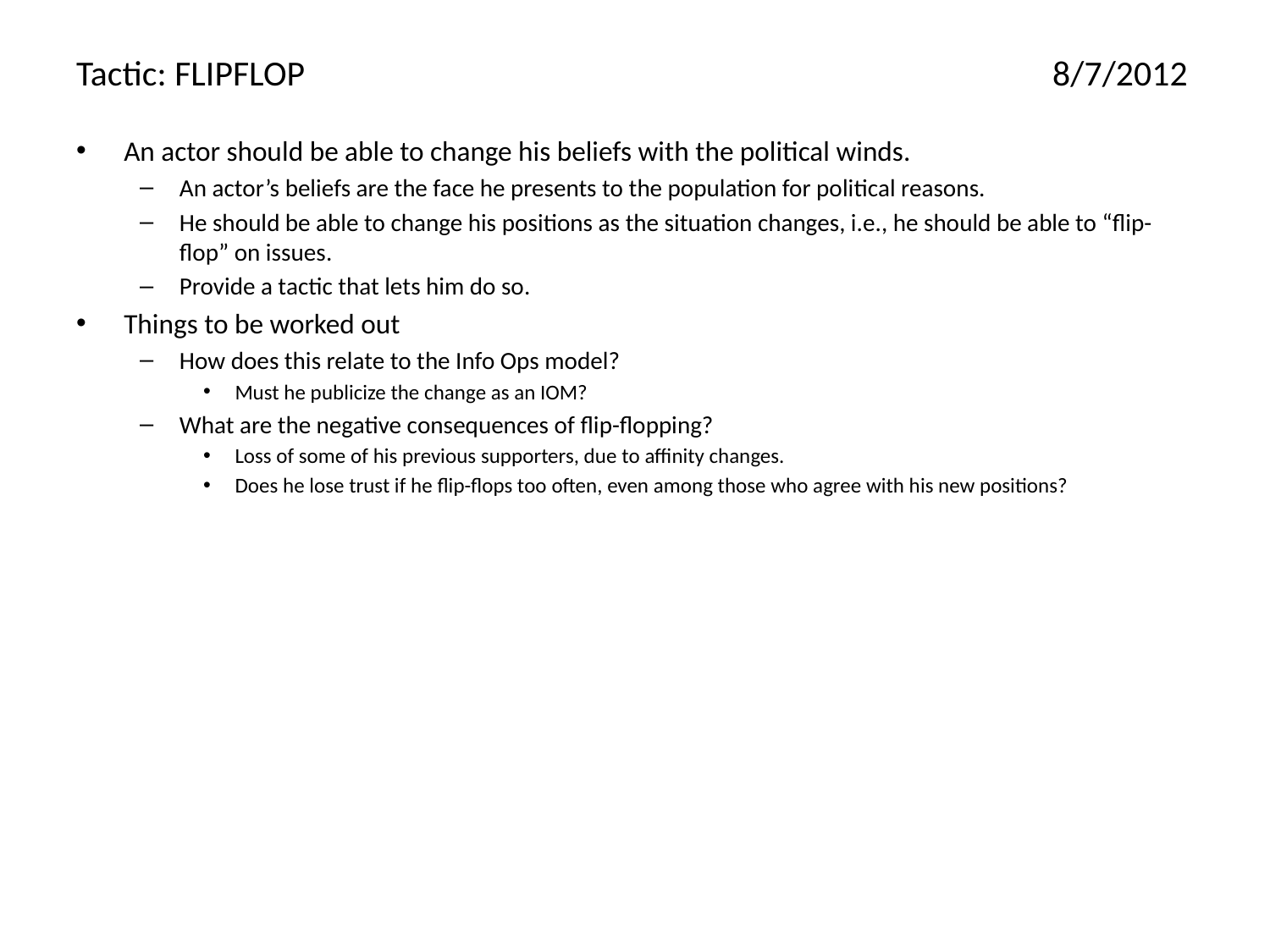

# Tactic: FLIPFLOP	8/7/2012
An actor should be able to change his beliefs with the political winds.
An actor’s beliefs are the face he presents to the population for political reasons.
He should be able to change his positions as the situation changes, i.e., he should be able to “flip-flop” on issues.
Provide a tactic that lets him do so.
Things to be worked out
How does this relate to the Info Ops model?
Must he publicize the change as an IOM?
What are the negative consequences of flip-flopping?
Loss of some of his previous supporters, due to affinity changes.
Does he lose trust if he flip-flops too often, even among those who agree with his new positions?